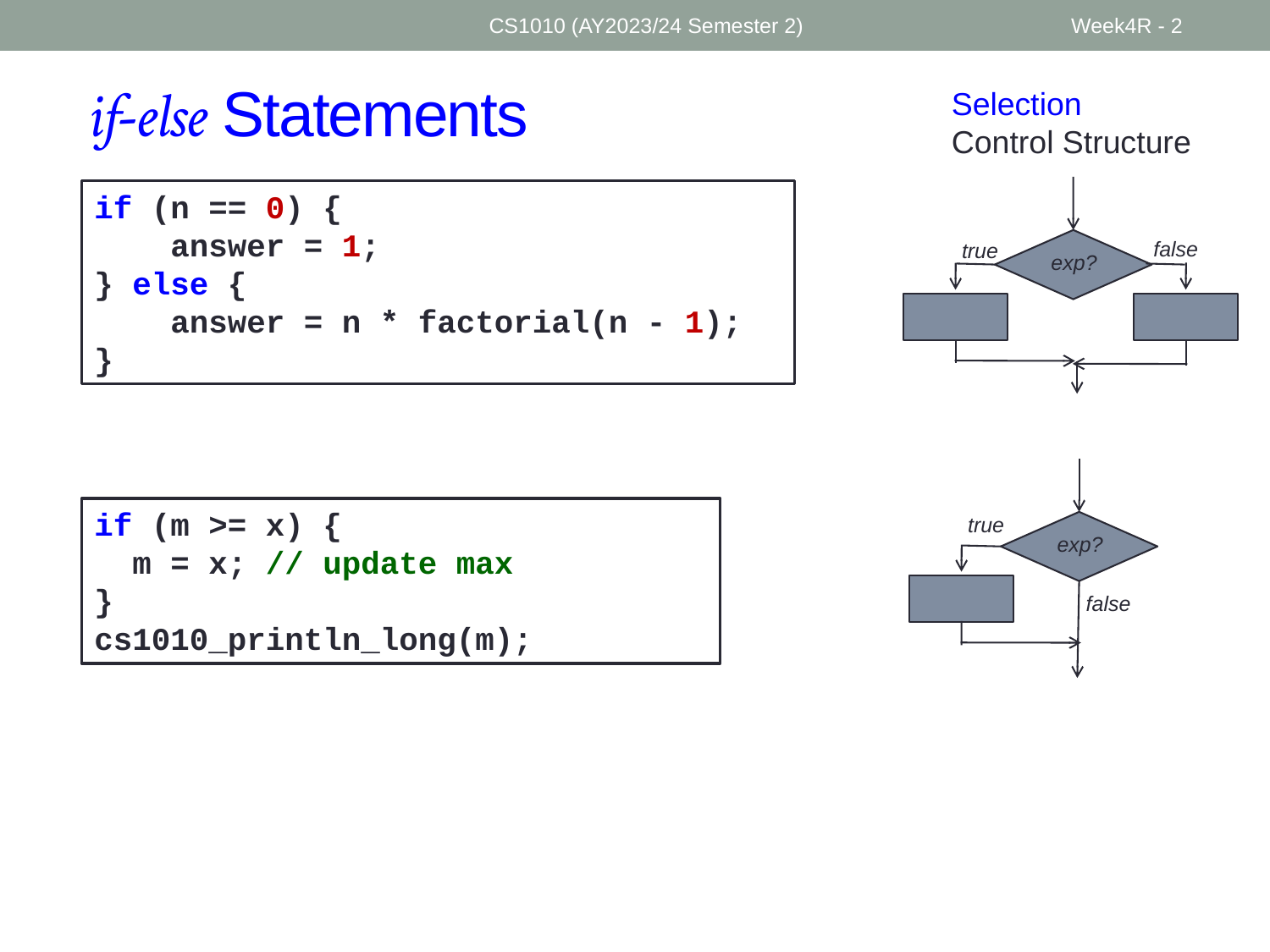

CS1010 (AY2023/24 Semester 2)
Week4R - 2
# if-else Statements
Selection
Control Structure
false

true
exp?

if (n == 0) {
    answer = 1;
} else {
    answer = n * factorial(n - 1);
}
true

exp?

false
if (m >= x) {
  m = x; // update max
}
cs1010_println_long(m);